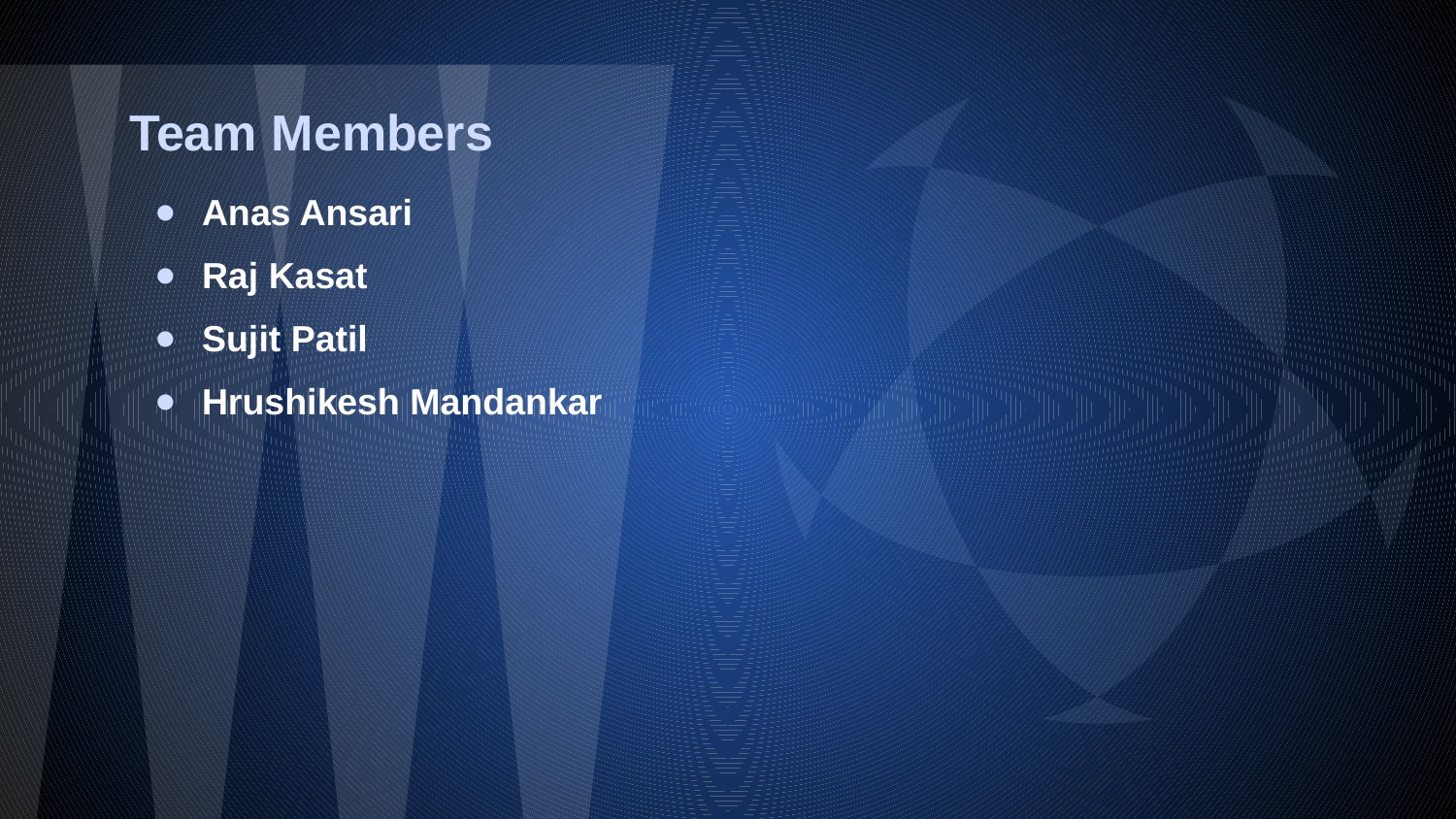

# Team Members
Anas Ansari

Raj Kasat

Sujit Patil

Hrushikesh Mandankar